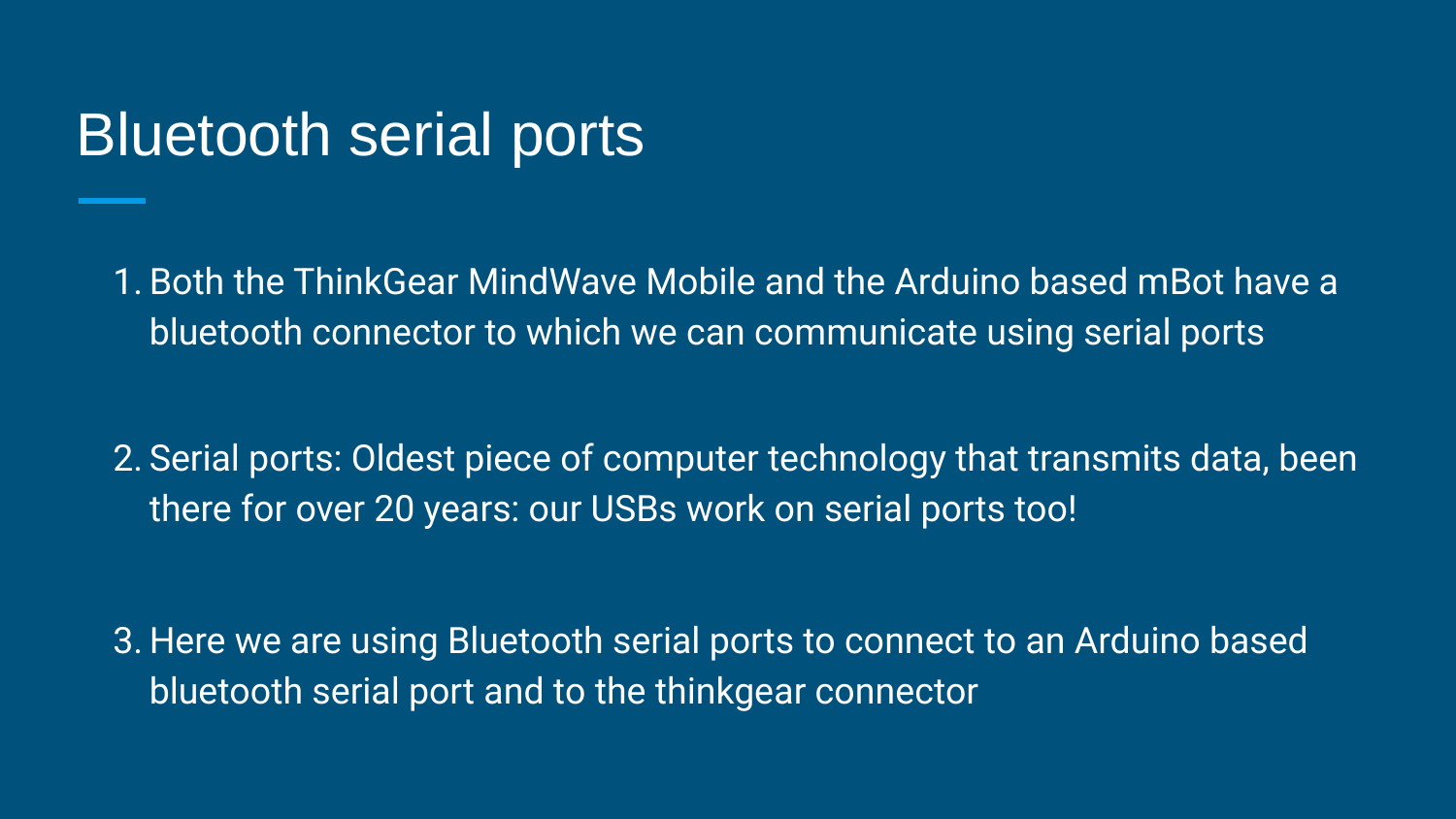

# Bluetooth serial ports
Both the ThinkGear MindWave Mobile and the Arduino based mBot have a bluetooth connector to which we can communicate using serial ports
Serial ports: Oldest piece of computer technology that transmits data, been there for over 20 years: our USBs work on serial ports too!
Here we are using Bluetooth serial ports to connect to an Arduino based bluetooth serial port and to the thinkgear connector